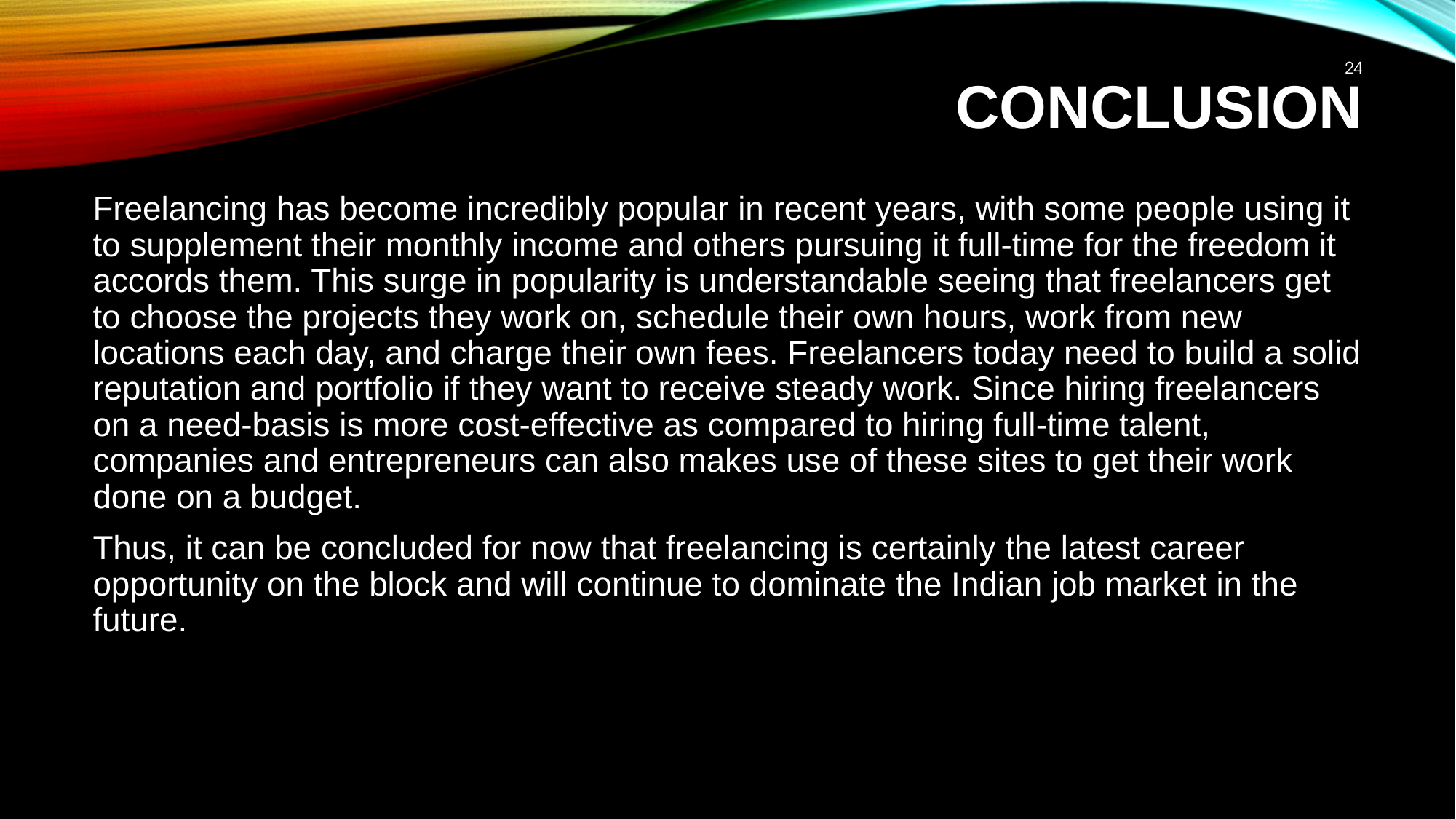

# CONCLUSION
24
Freelancing has become incredibly popular in recent years, with some people using it to supplement their monthly income and others pursuing it full-time for the freedom it accords them. This surge in popularity is understandable seeing that freelancers get to choose the projects they work on, schedule their own hours, work from new locations each day, and charge their own fees. Freelancers today need to build a solid reputation and portfolio if they want to receive steady work. Since hiring freelancers on a need-basis is more cost-effective as compared to hiring full-time talent, companies and entrepreneurs can also makes use of these sites to get their work done on a budget.
Thus, it can be concluded for now that freelancing is certainly the latest career opportunity on the block and will continue to dominate the Indian job market in the future.